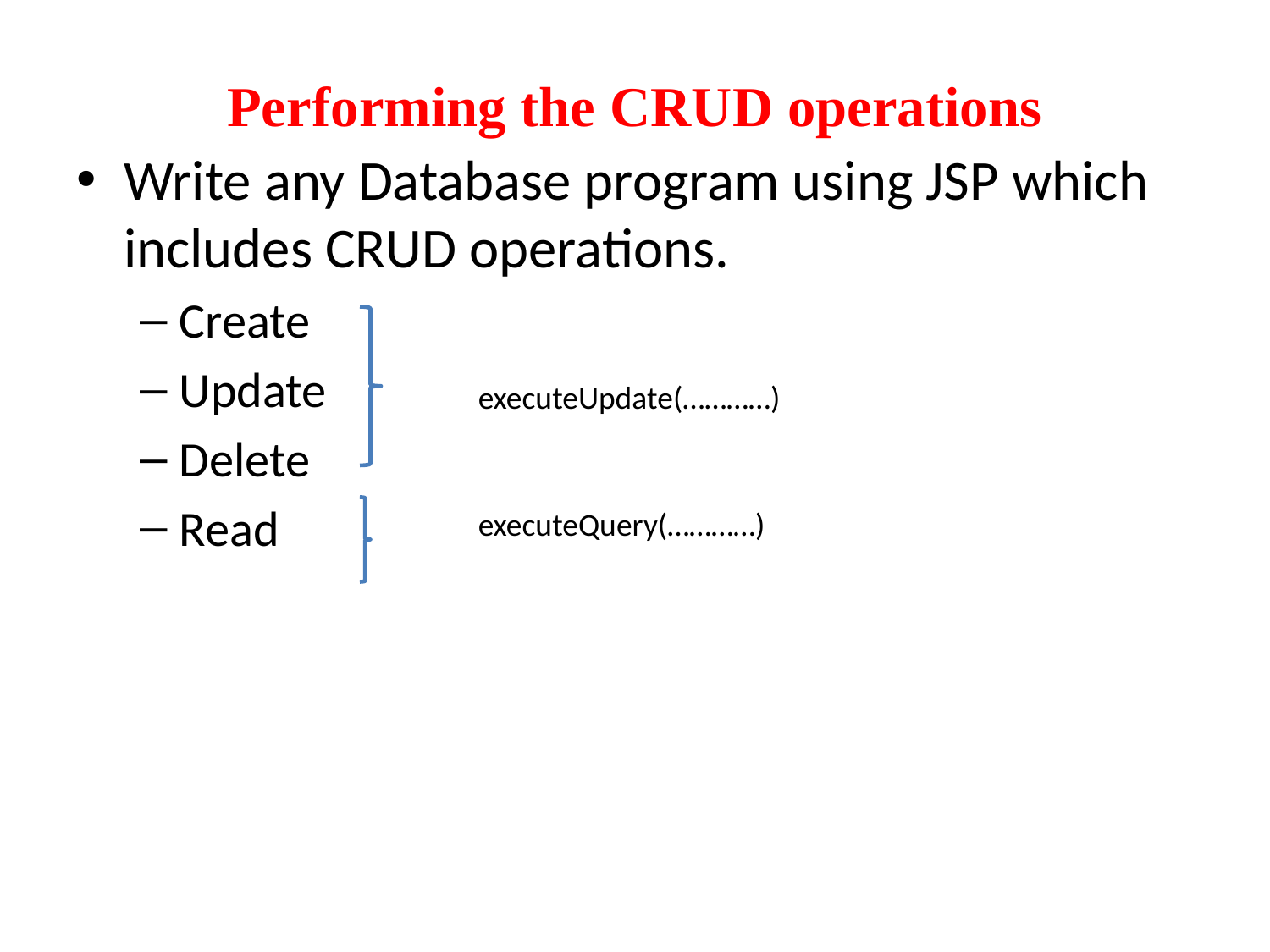

# Performing the CRUD operations
Write any Database program using JSP which includes CRUD operations.
Create
Update
Delete
Read

executeUpdate(…………)
executeQuery(…………)